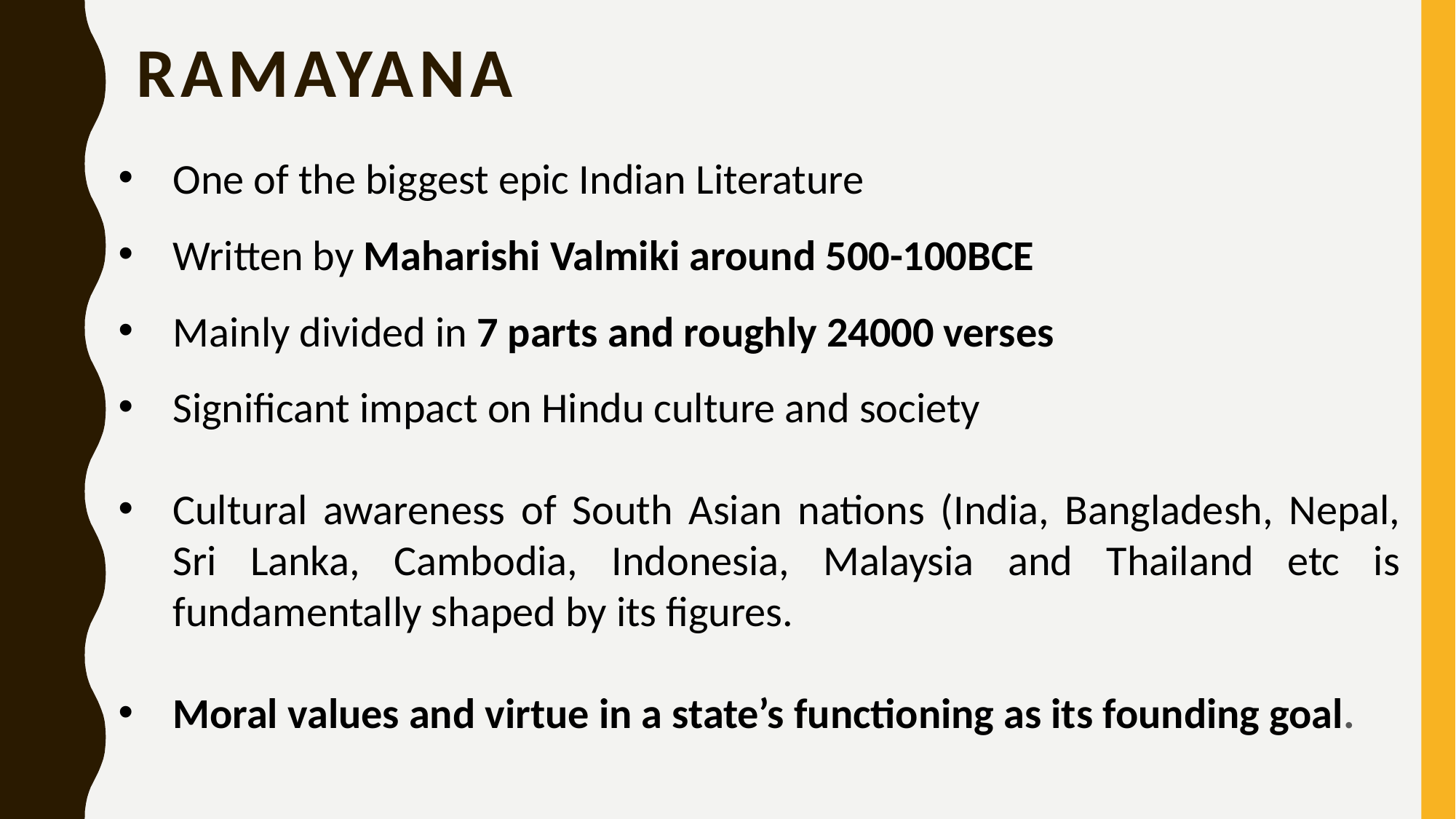

# RAMAYANA
One of the biggest epic Indian Literature
Written by Maharishi Valmiki around 500-100BCE
Mainly divided in 7 parts and roughly 24000 verses
Significant impact on Hindu culture and society

Cultural awareness of South Asian nations (India, Bangladesh, Nepal, Sri Lanka, Cambodia, Indonesia, Malaysia and Thailand etc is fundamentally shaped by its figures.

Moral values and virtue in a state’s functioning as its founding goal.